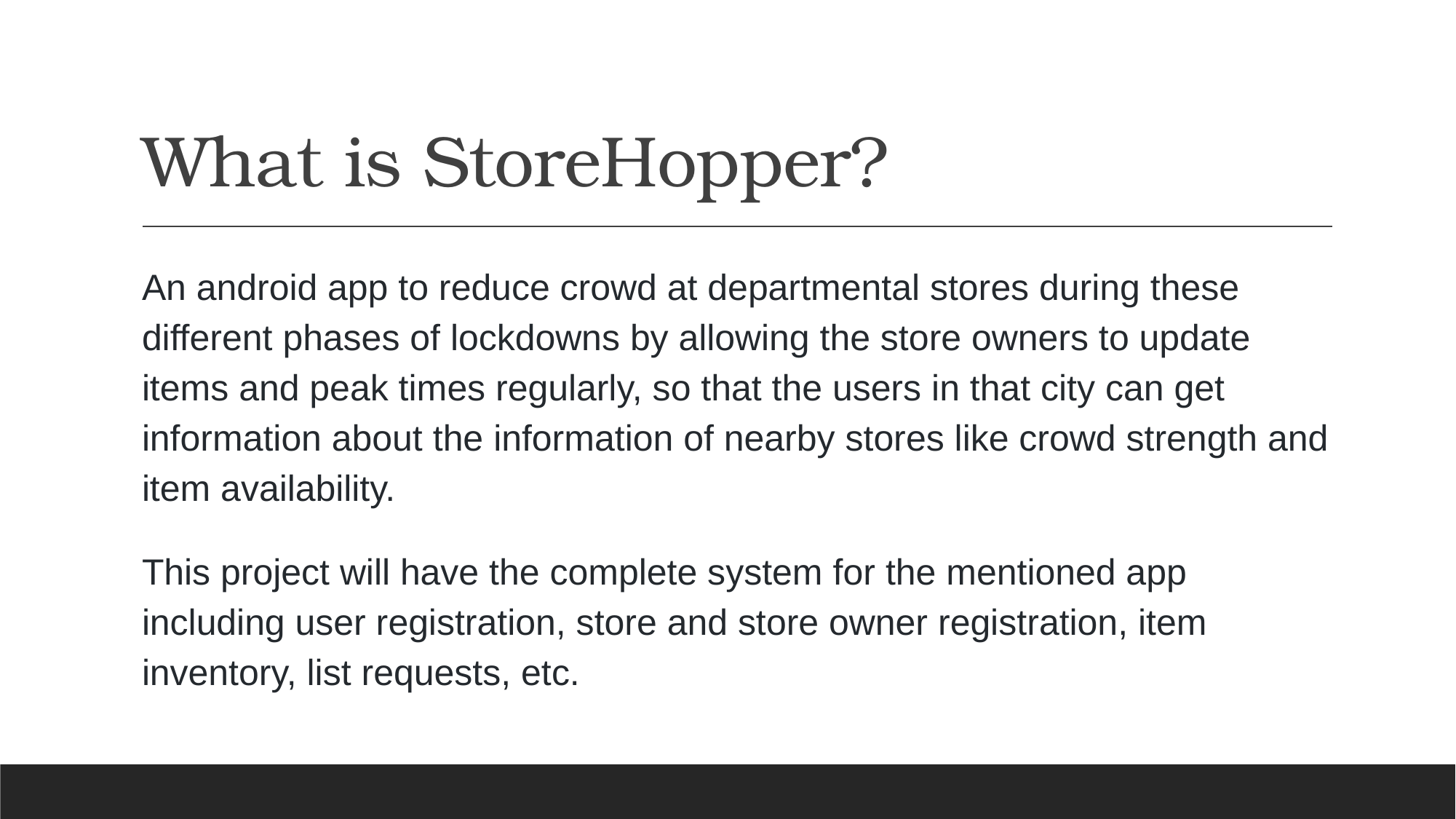

# What is StoreHopper?
An android app to reduce crowd at departmental stores during these different phases of lockdowns by allowing the store owners to update items and peak times regularly, so that the users in that city can get information about the information of nearby stores like crowd strength and item availability.
This project will have the complete system for the mentioned app including user registration, store and store owner registration, item inventory, list requests, etc.